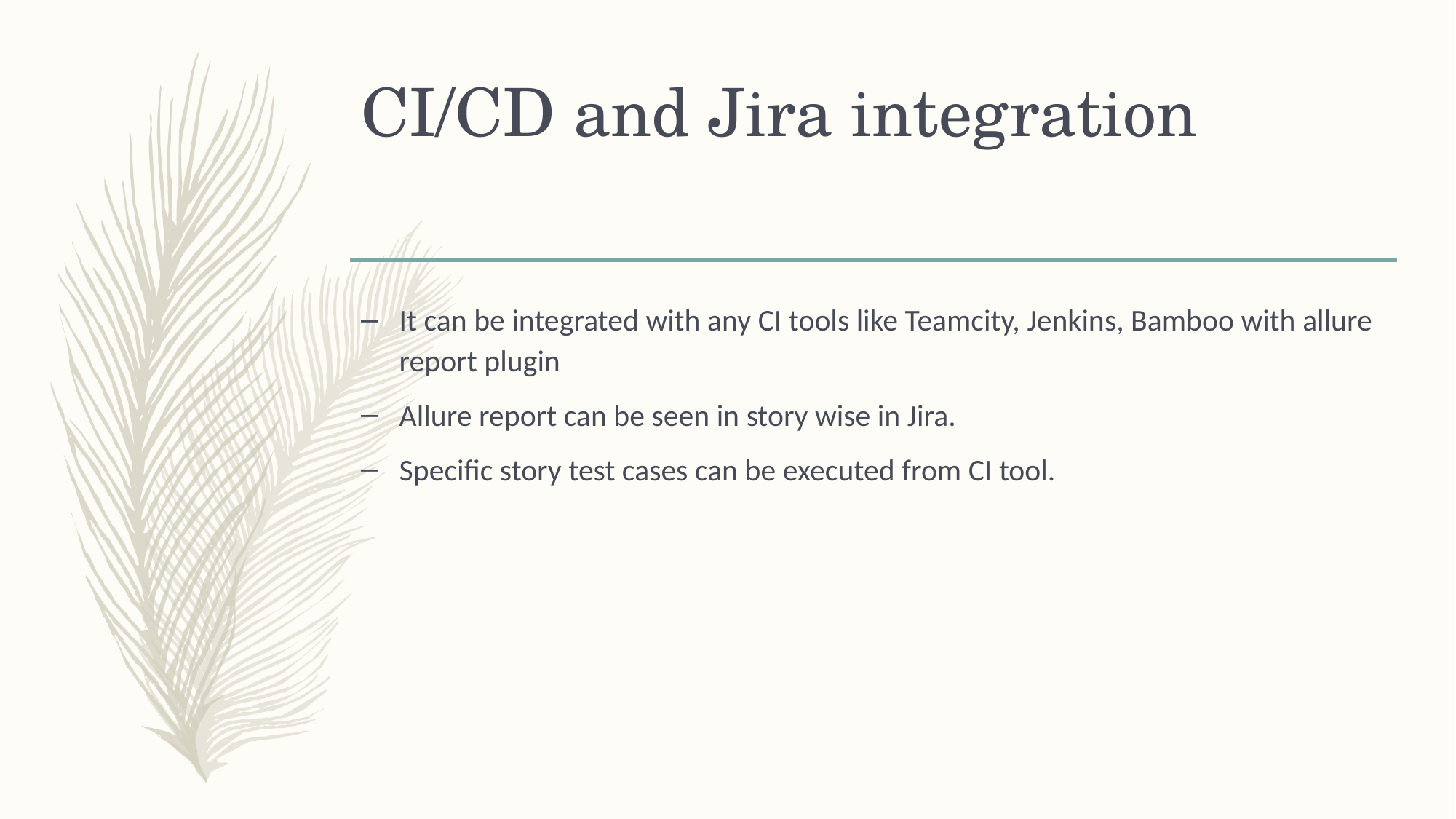

# CI/CD and Jira integration
It can be integrated with any CI tools like Teamcity, Jenkins, Bamboo with allure report plugin
Allure report can be seen in story wise in Jira.
Specific story test cases can be executed from CI tool.